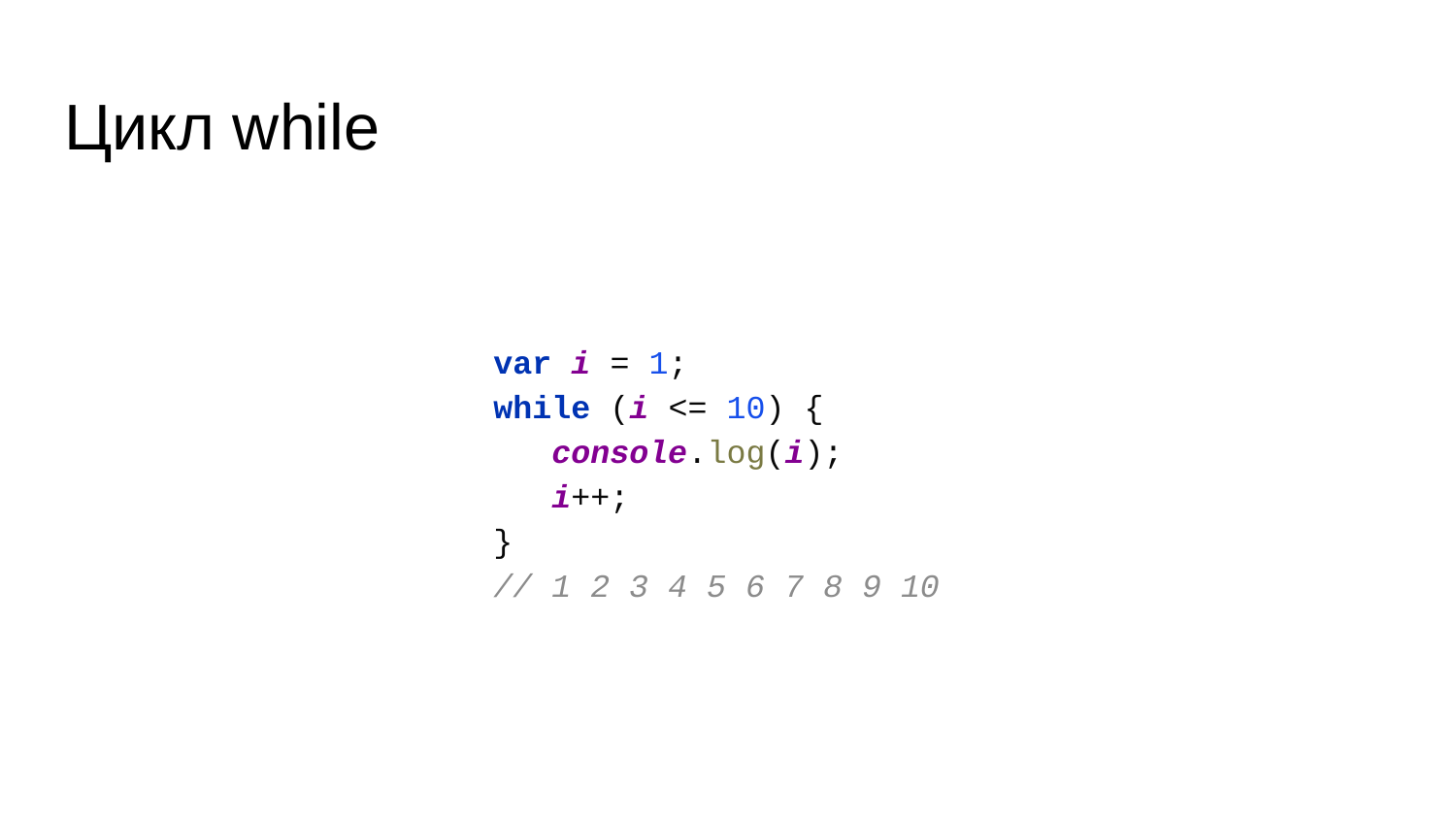

# Цикл while
var i = 1;
while (i <= 10) {
   console.log(i);
   i++;
}
// 1 2 3 4 5 6 7 8 9 10